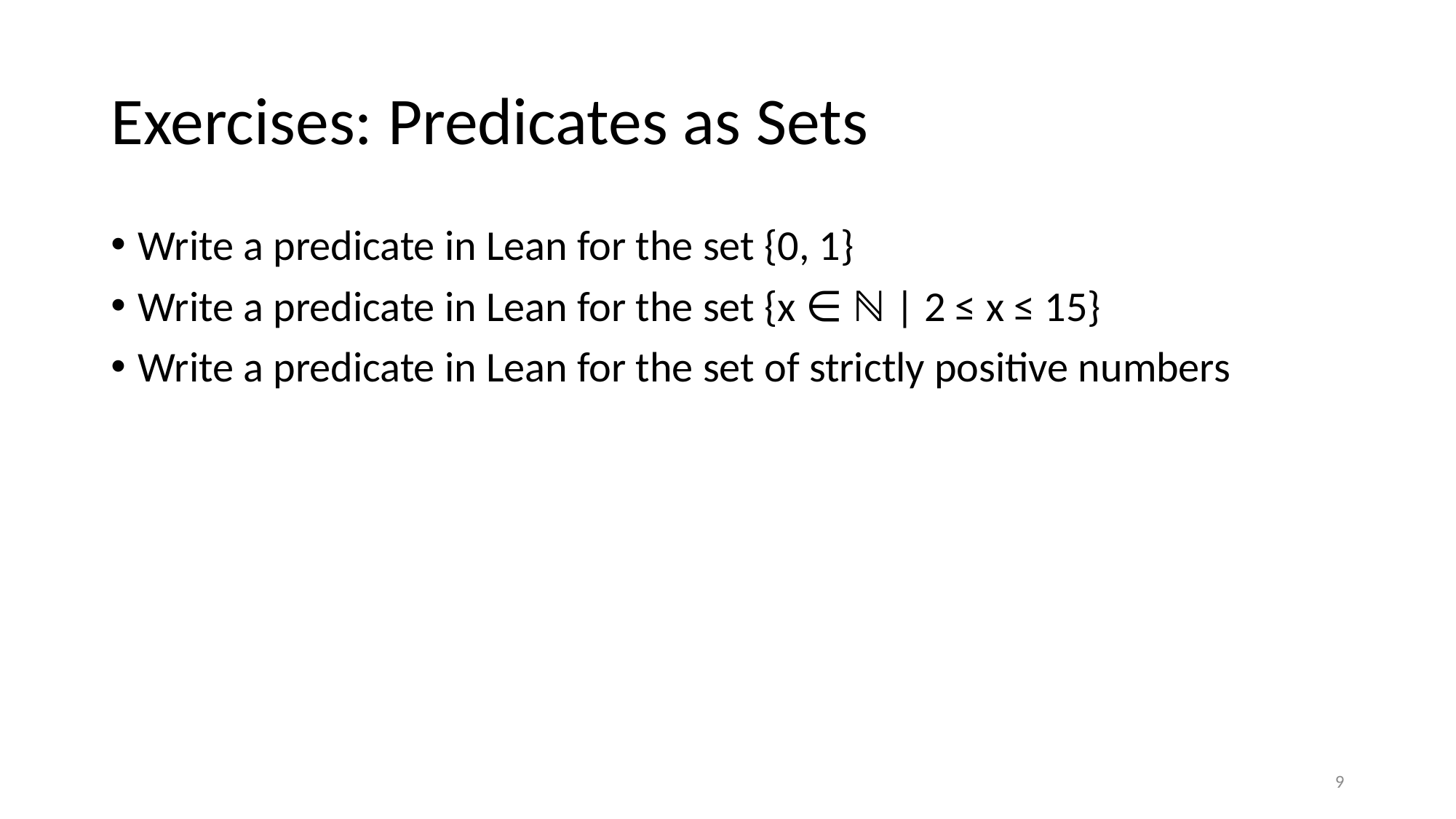

# Exercises: Predicates as Sets
Write a predicate in Lean for the set {0, 1}
Write a predicate in Lean for the set {x ∈ ℕ | 2 ≤ x ≤ 15}
Write a predicate in Lean for the set of strictly positive numbers

9